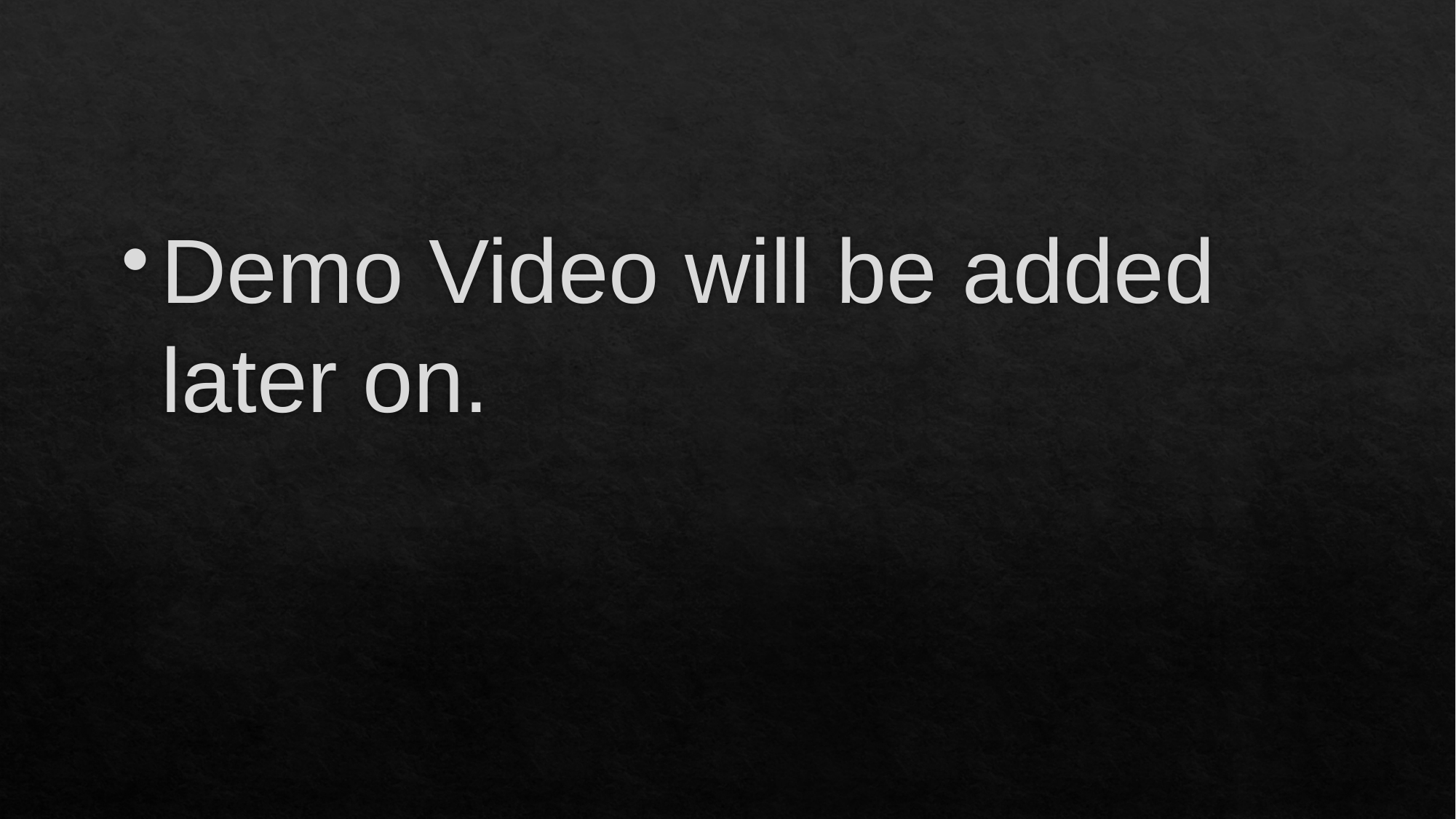

Demo Video will be added later on.